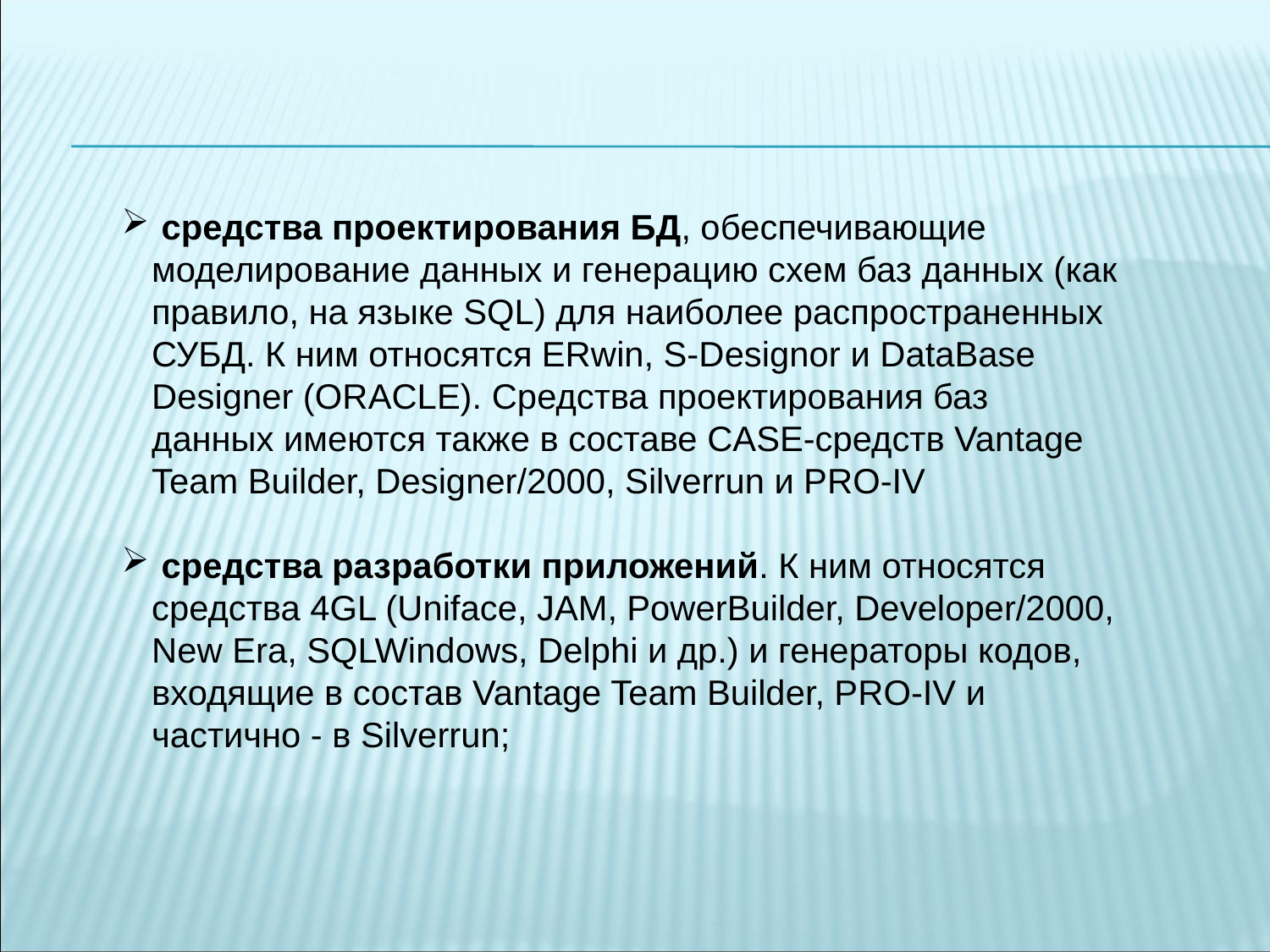

средства проектирования БД, обеспечивающие моделирование данных и генерацию схем баз данных (как правило, на языке SQL) для наиболее распространенных СУБД. К ним относятся ERwin, S-Designor и DataBase Designer (ORACLE). Средства проектирования баз данных имеются также в составе CASE-средств Vantage Team Builder, Designer/2000, Silverrun и PRO-IV

 средства разработки приложений. К ним относятся средства 4GL (Uniface, JAM, PowerBuilder, Developer/2000, New Era, SQLWindows, Delphi и др.) и генераторы кодов, входящие в состав Vantage Team Builder, PRO-IV и частично - в Silverrun;